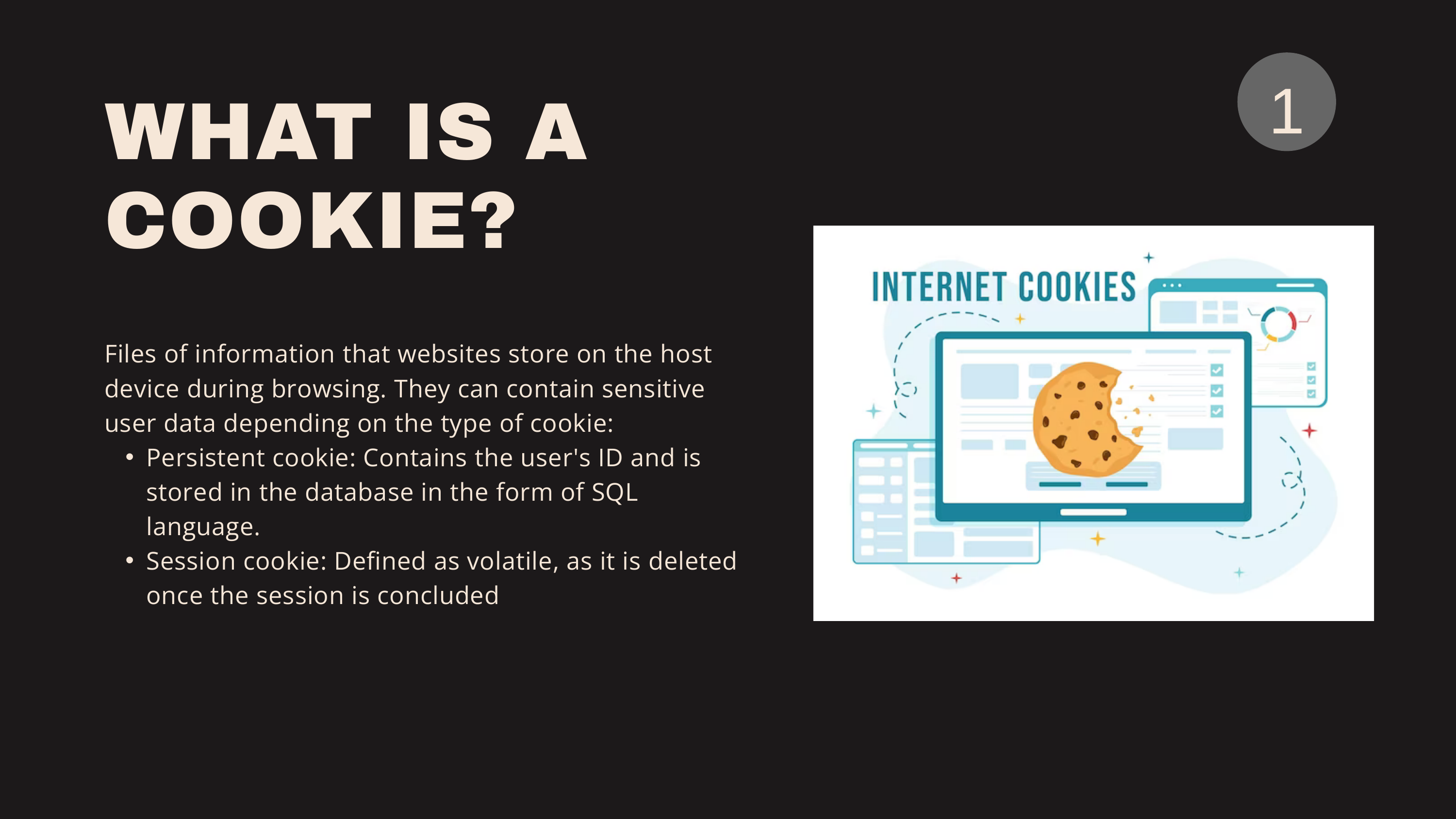

1

WHAT IS A COOKIE?

Files of information that websites store on the host device during browsing. They can contain sensitive user data depending on the type of cookie:
Persistent cookie: Contains the user's ID and is stored in the database in the form of SQL language.
Session cookie: Defined as volatile, as it is deleted once the session is concluded